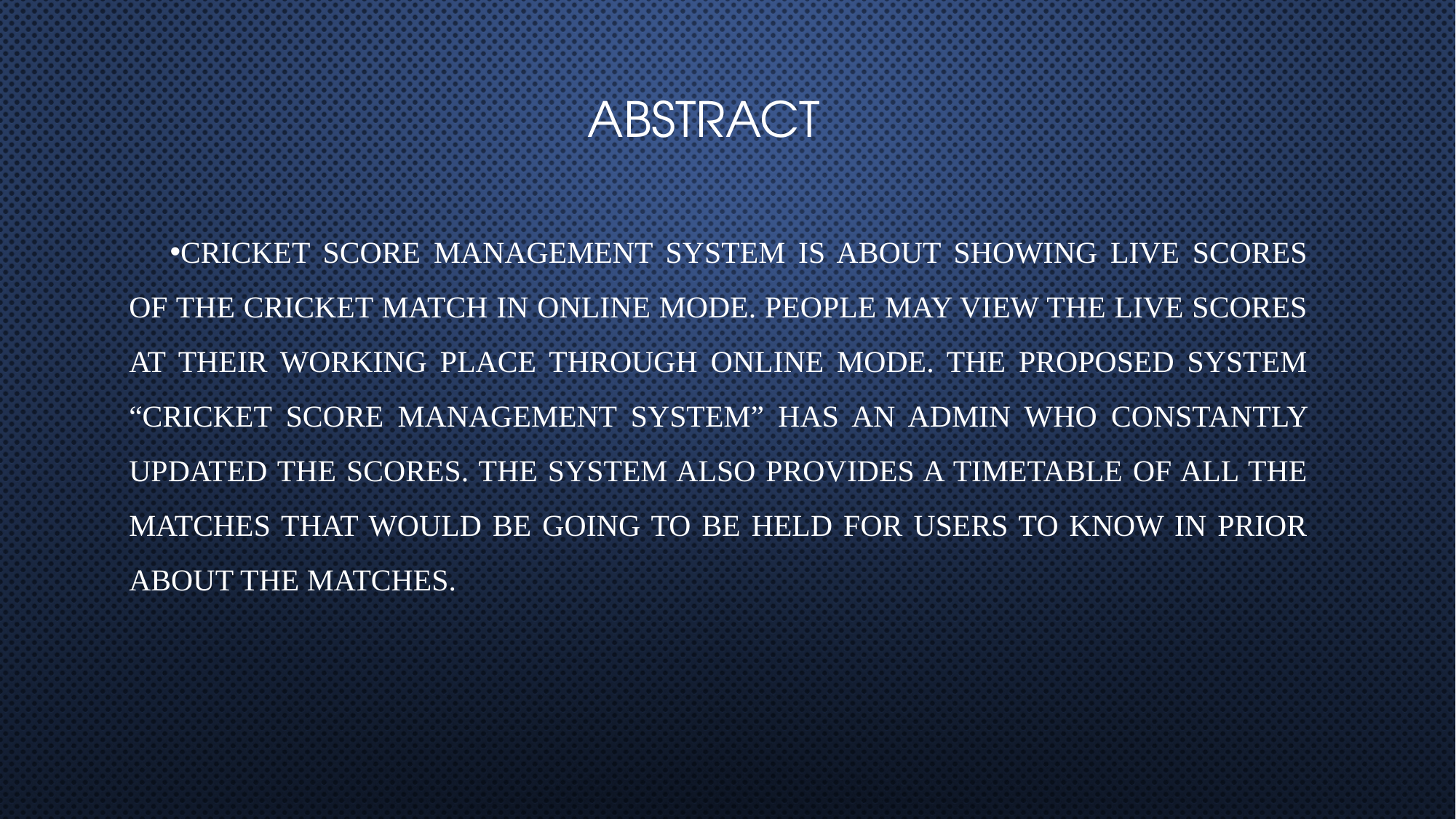

# Abstract
Cricket Score Management System is about showing live scores of the cricket match in online mode. People may view the live scores at their working place through online mode. The proposed system “Cricket Score Management System” has an Admin who constantly updated the scores. The system also provides a timetable of all the matches that would be going to be held for users to know in prior about the matches.